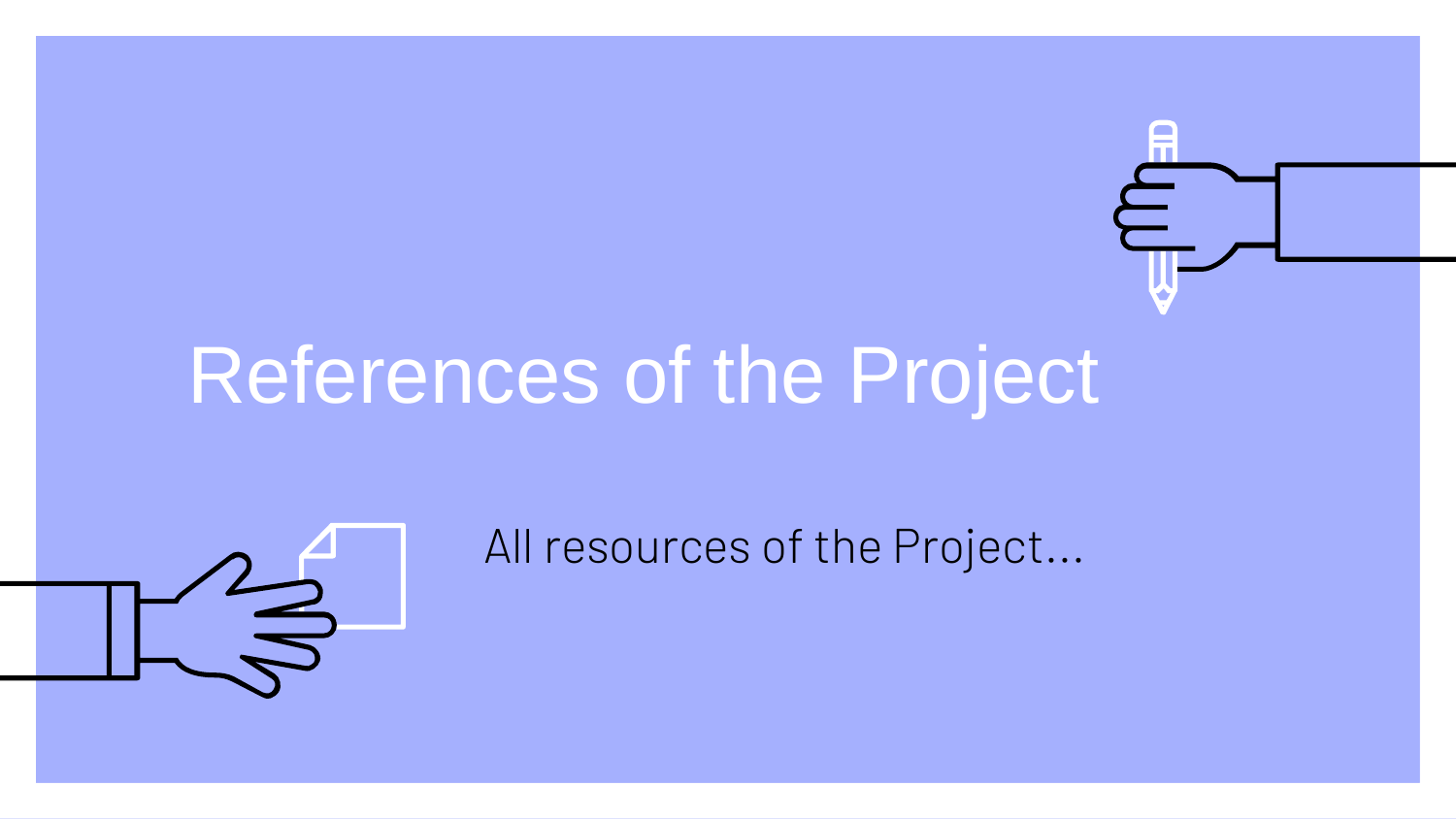

# References of the Project
All resources of the Project...